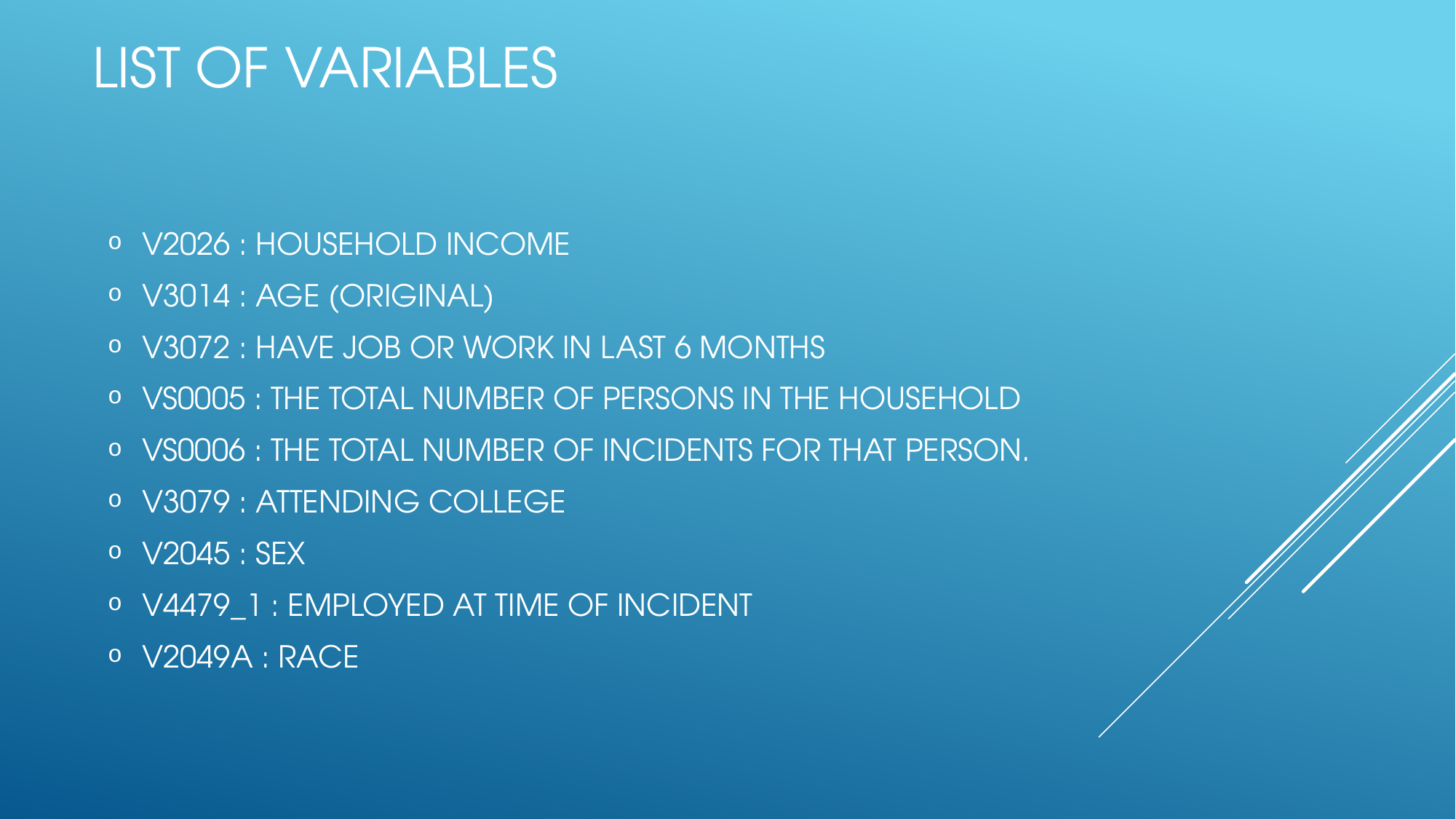

# List Of Variables
V2026 : HOUSEHOLD INCOME
V3014 : AGE (ORIGINAL)
V3072 : HAVE JOB OR WORK IN LAST 6 MONTHS
VS0005 : THE TOTAL NUMBER OF PERSONS IN THE HOUSEHOLD
VS0006 : THE TOTAL NUMBER OF INCIDENTS FOR THAT PERSON.
V3079 : ATTENDING COLLEGE
V2045 : SEX
V4479_1 : EMPLOYED AT TIME OF INCIDENT
V2049A : RACE